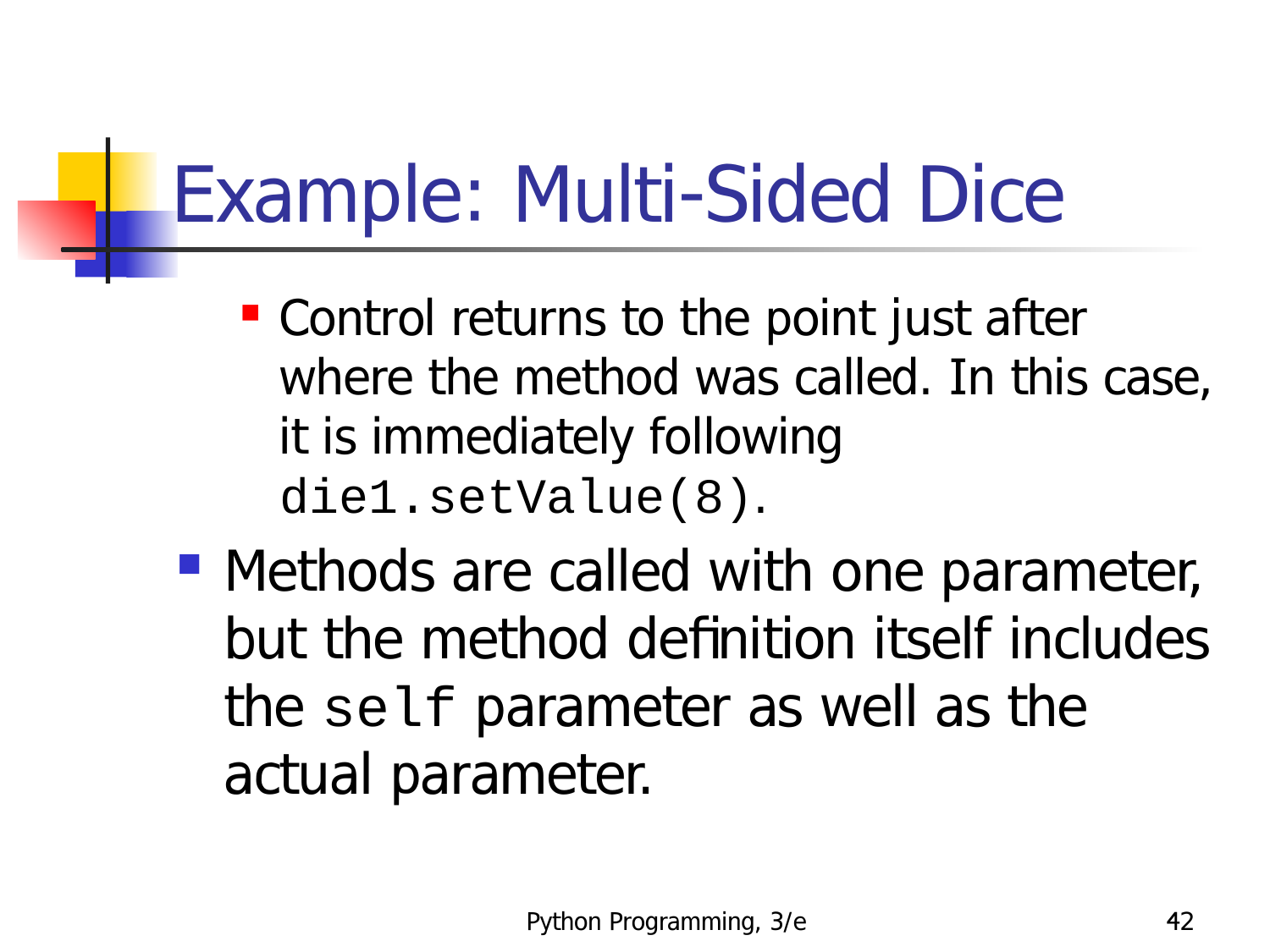

# Example: Multi-Sided Dice
Control returns to the point just after where the method was called. In this case, it is immediately following die1.setValue(8).
Methods are called with one parameter, but the method definition itself includes the self parameter as well as the actual parameter.
Python Programming, 3/e
42